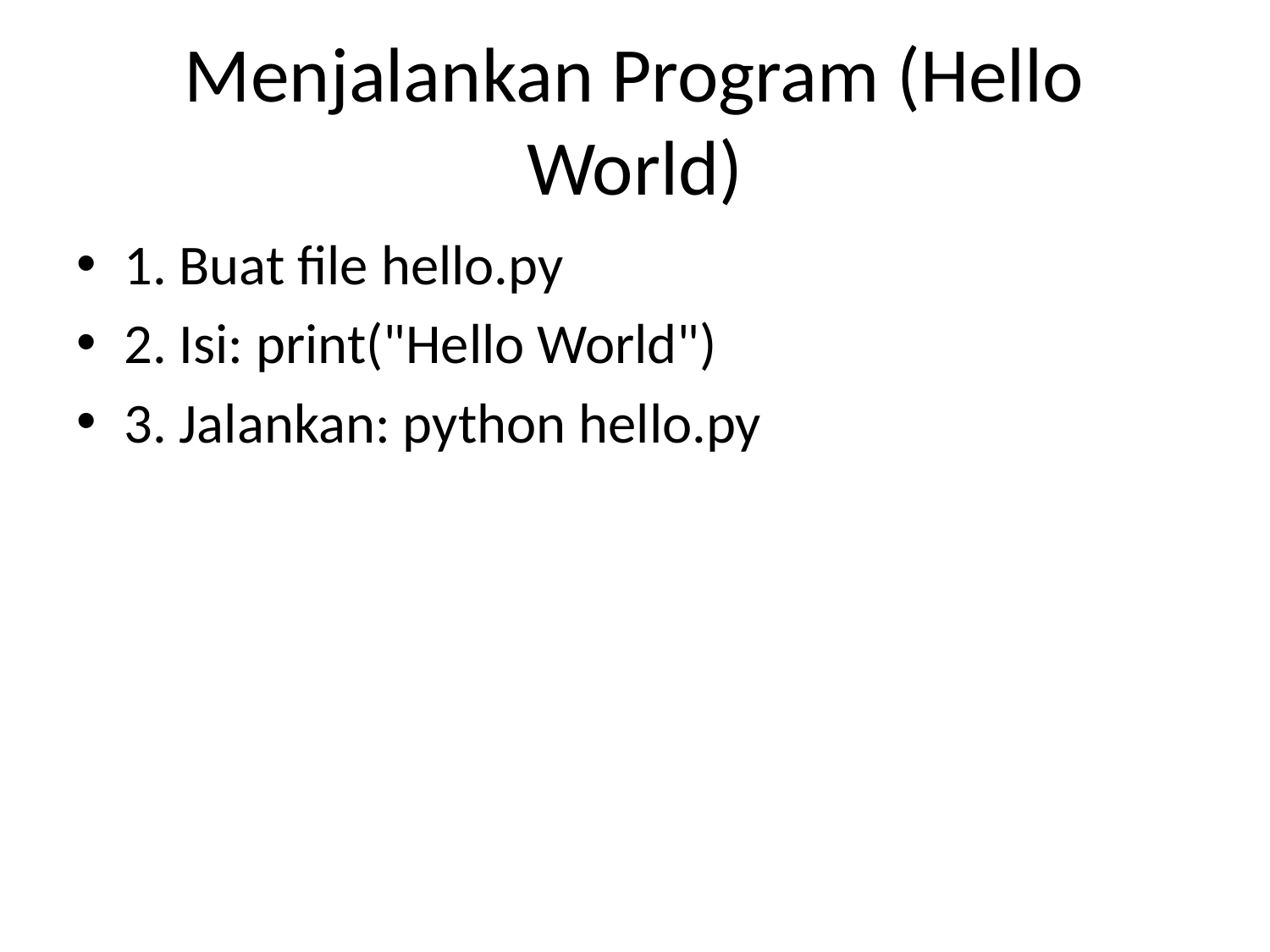

# Menjalankan Program (Hello World)
1. Buat file hello.py
2. Isi: print("Hello World")
3. Jalankan: python hello.py